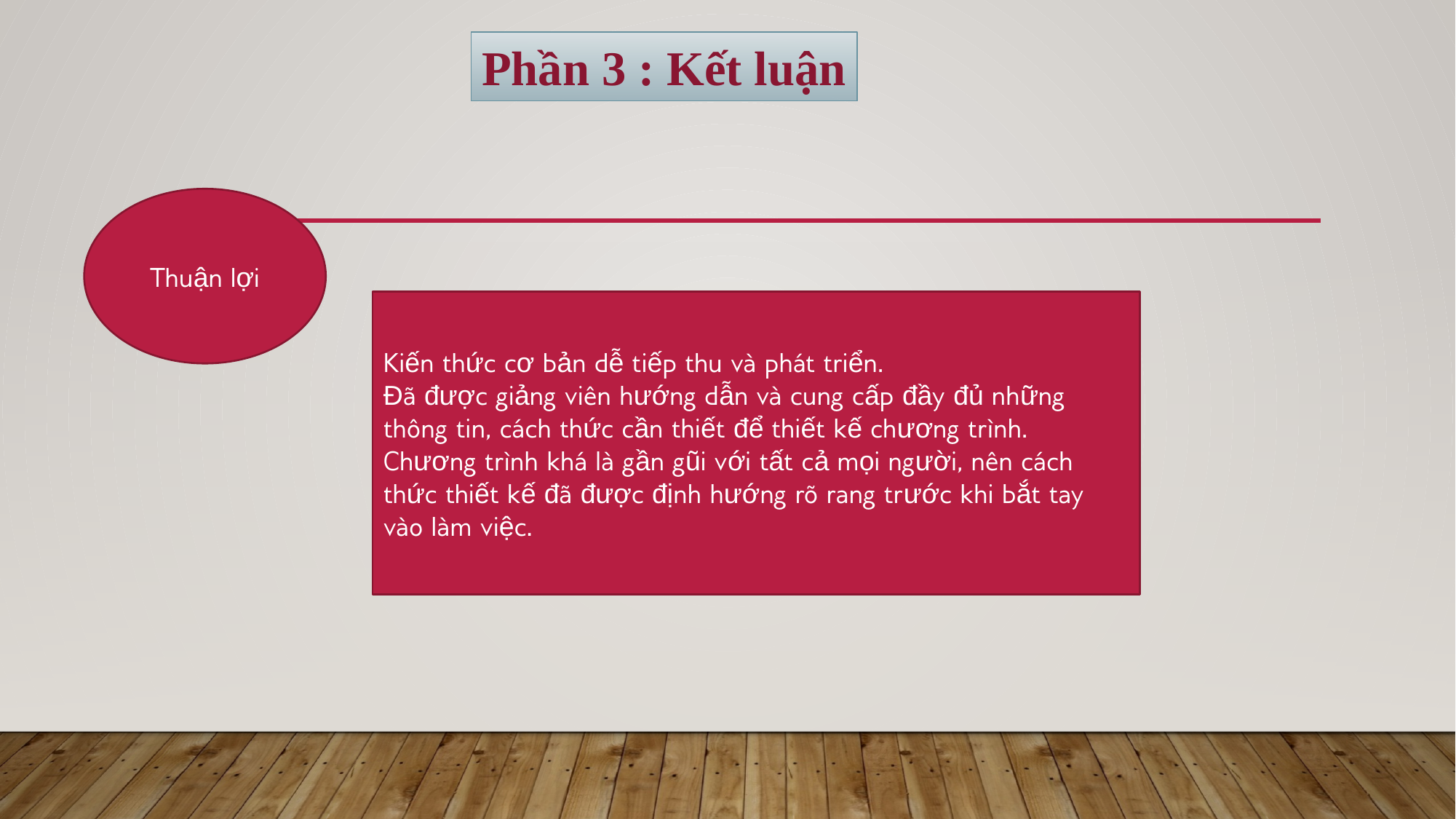

Phần 3 : Kết luận
Thuận lợi
Kiến thức cơ bản dễ tiếp thu và phát triển.
Đã được giảng viên hướng dẫn và cung cấp đầy đủ những thông tin, cách thức cần thiết để thiết kế chương trình.
Chương trình khá là gần gũi với tất cả mọi người, nên cách thức thiết kế đã được định hướng rõ rang trước khi bắt tay vào làm việc.